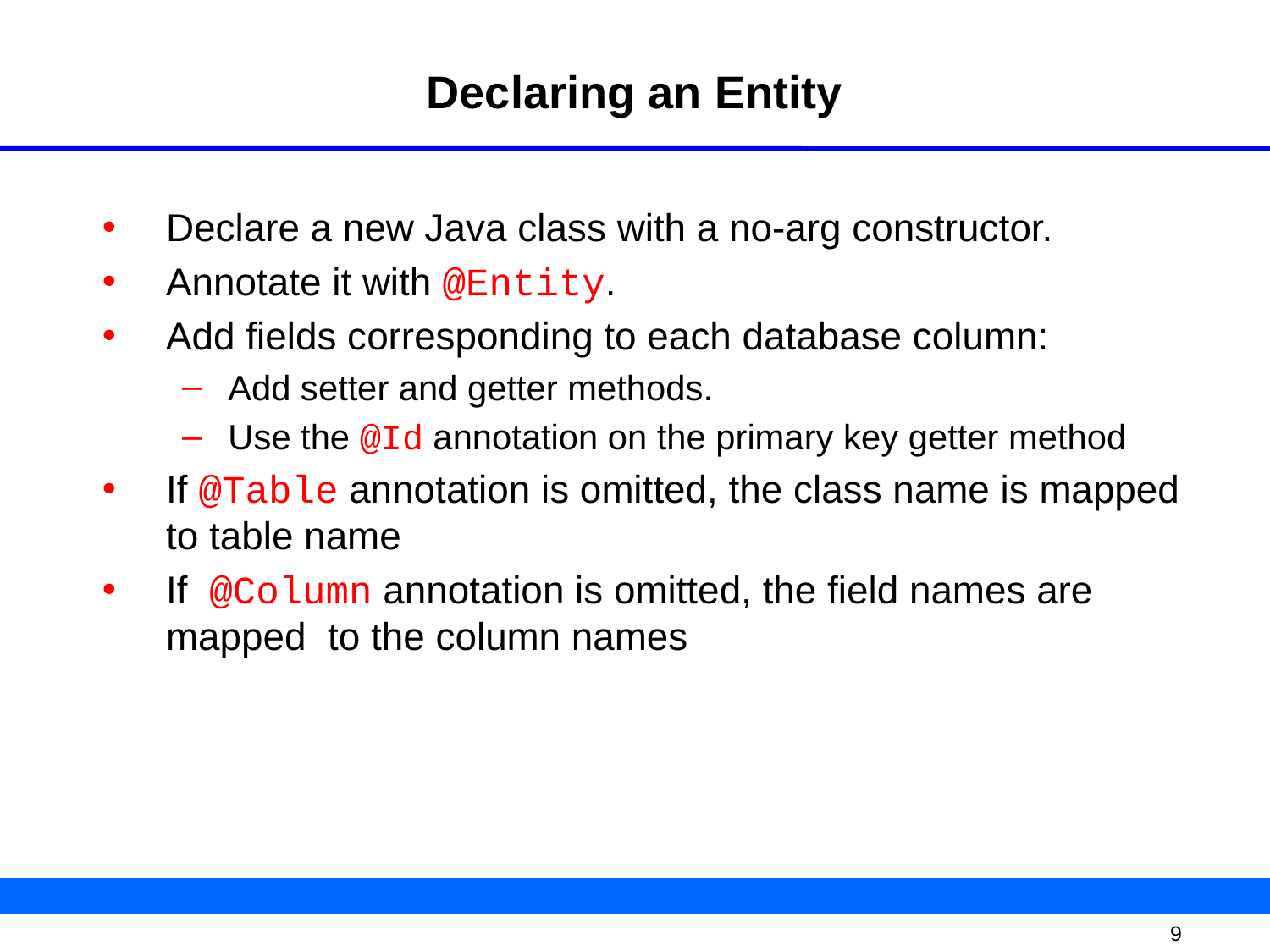

# Declaring an Entity
Declare a new Java class with a no-arg constructor.
Annotate it with @Entity.
Add fields corresponding to each database column:
Add setter and getter methods.
Use the @Id annotation on the primary key getter method
If @Table annotation is omitted, the class name is mapped to table name
If  @Column annotation is omitted, the field names are mapped  to the column names